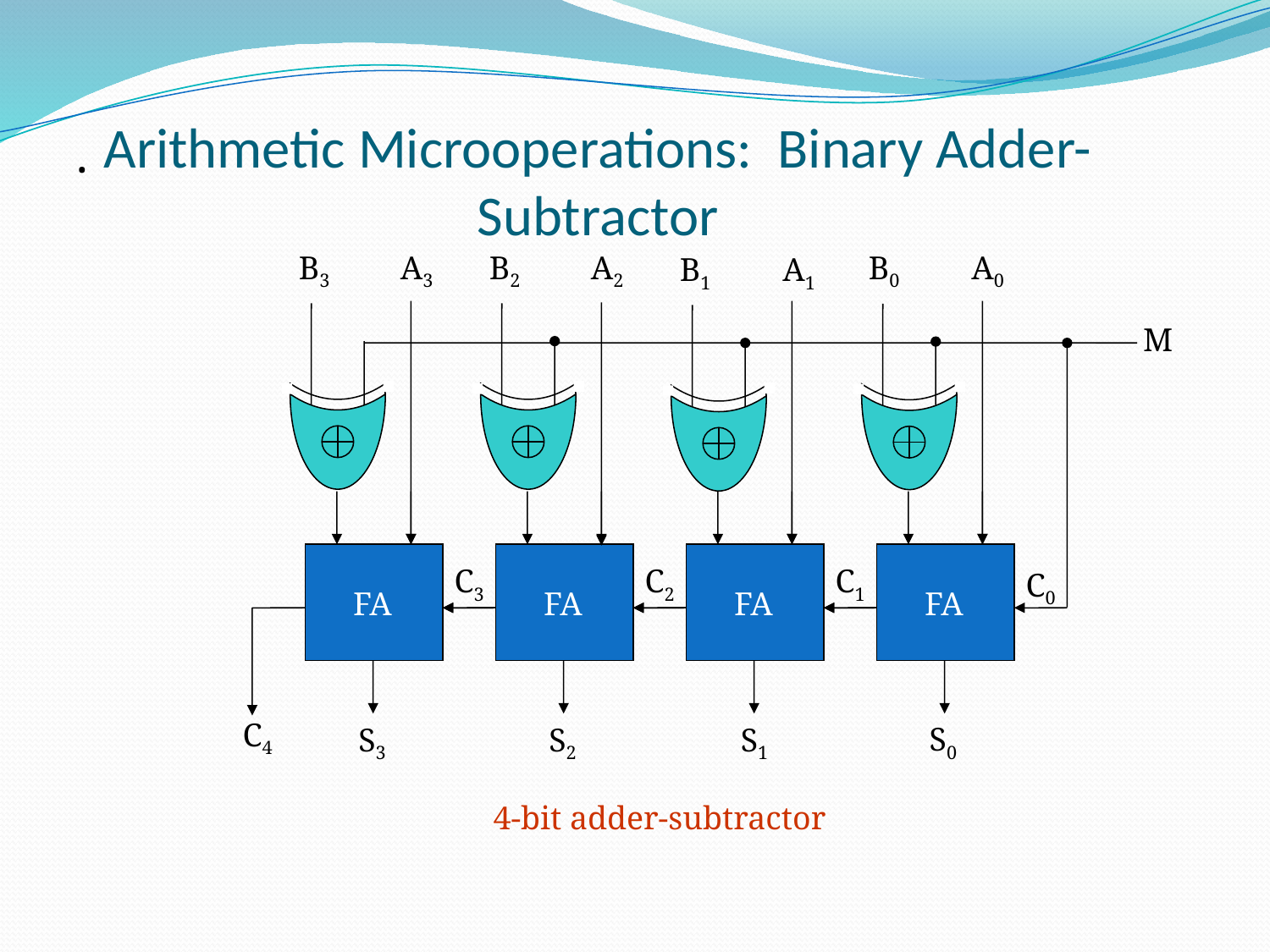

Arithmetic Microoperations:  Binary Adder-Subtractor
.
B3
A3
B2
A2
B0
A0
B1
A1

M

FA

FA

FA

FA

C3
C2
C1
C0
C4
S0
S3
S2
S1
4-bit adder-subtractor